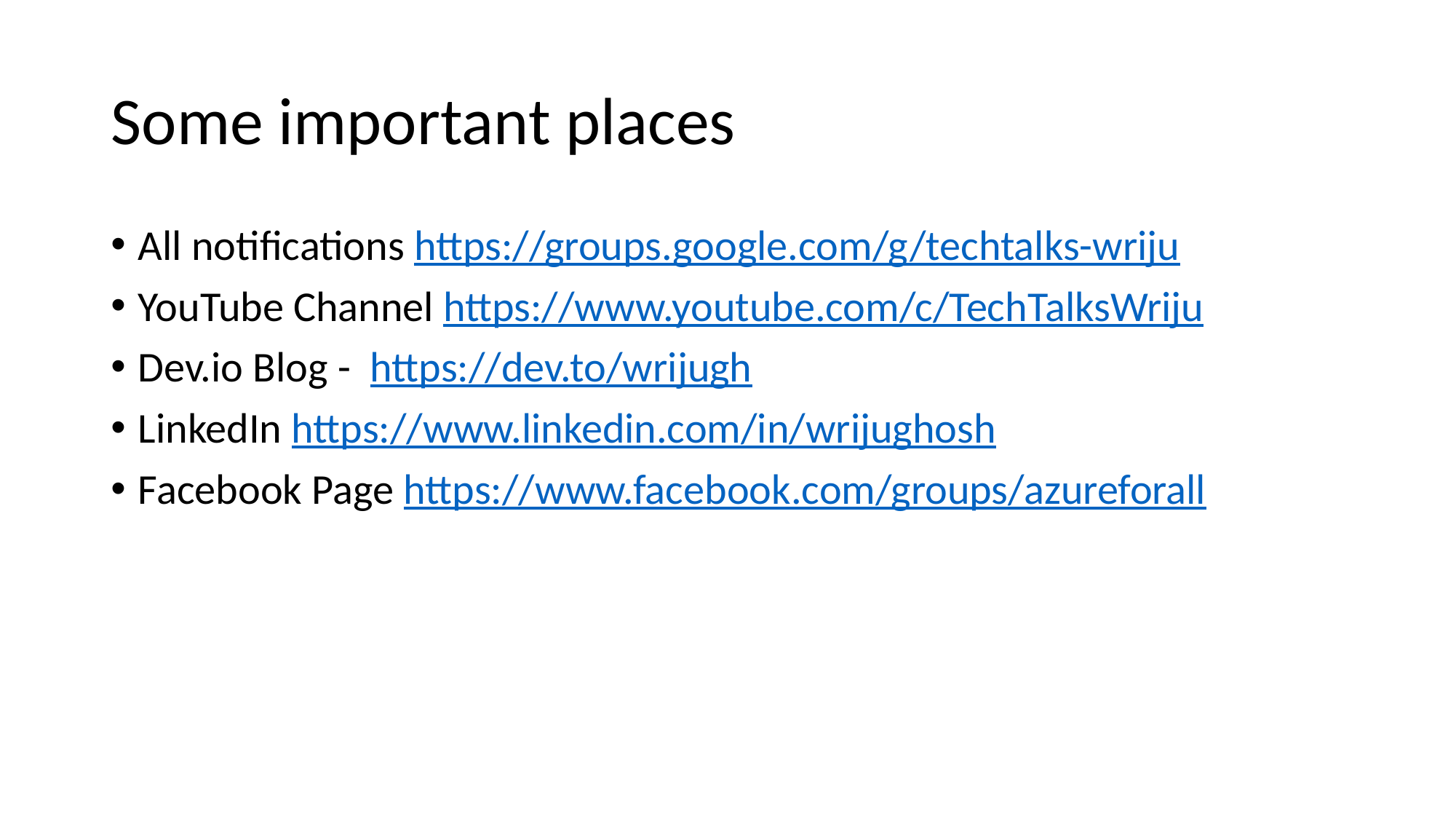

# Some important places
All notifications https://groups.google.com/g/techtalks-wriju
YouTube Channel https://www.youtube.com/c/TechTalksWriju
Dev.io Blog -  https://dev.to/wrijugh
LinkedIn https://www.linkedin.com/in/wrijughosh
Facebook Page https://www.facebook.com/groups/azureforall